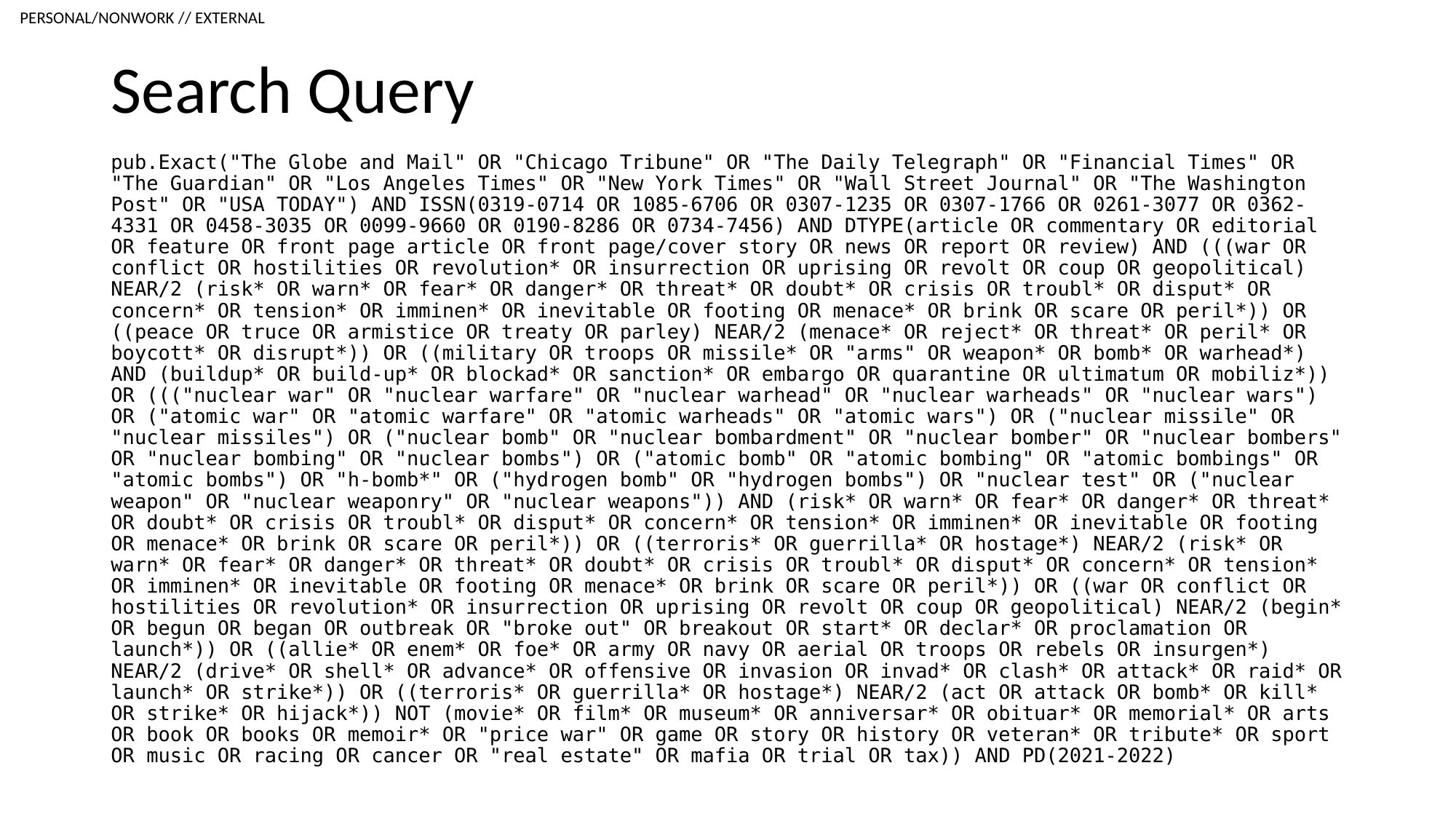

# Search Query
pub.Exact("The Globe and Mail" OR "Chicago Tribune" OR "The Daily Telegraph" OR "Financial Times" OR "The Guardian" OR "Los Angeles Times" OR "New York Times" OR "Wall Street Journal" OR "The Washington Post" OR "USA TODAY") AND ISSN(0319-0714 OR 1085-6706 OR 0307-1235 OR 0307-1766 OR 0261-3077 OR 0362-4331 OR 0458-3035 OR 0099-9660 OR 0190-8286 OR 0734-7456) AND DTYPE(article OR commentary OR editorial OR feature OR front page article OR front page/cover story OR news OR report OR review) AND (((war OR conflict OR hostilities OR revolution* OR insurrection OR uprising OR revolt OR coup OR geopolitical) NEAR/2 (risk* OR warn* OR fear* OR danger* OR threat* OR doubt* OR crisis OR troubl* OR disput* OR concern* OR tension* OR imminen* OR inevitable OR footing OR menace* OR brink OR scare OR peril*)) OR ((peace OR truce OR armistice OR treaty OR parley) NEAR/2 (menace* OR reject* OR threat* OR peril* OR boycott* OR disrupt*)) OR ((military OR troops OR missile* OR "arms" OR weapon* OR bomb* OR warhead*) AND (buildup* OR build-up* OR blockad* OR sanction* OR embargo OR quarantine OR ultimatum OR mobiliz*)) OR ((("nuclear war" OR "nuclear warfare" OR "nuclear warhead" OR "nuclear warheads" OR "nuclear wars") OR ("atomic war" OR "atomic warfare" OR "atomic warheads" OR "atomic wars") OR ("nuclear missile" OR "nuclear missiles") OR ("nuclear bomb" OR "nuclear bombardment" OR "nuclear bomber" OR "nuclear bombers" OR "nuclear bombing" OR "nuclear bombs") OR ("atomic bomb" OR "atomic bombing" OR "atomic bombings" OR "atomic bombs") OR "h-bomb*" OR ("hydrogen bomb" OR "hydrogen bombs") OR "nuclear test" OR ("nuclear weapon" OR "nuclear weaponry" OR "nuclear weapons")) AND (risk* OR warn* OR fear* OR danger* OR threat* OR doubt* OR crisis OR troubl* OR disput* OR concern* OR tension* OR imminen* OR inevitable OR footing OR menace* OR brink OR scare OR peril*)) OR ((terroris* OR guerrilla* OR hostage*) NEAR/2 (risk* OR warn* OR fear* OR danger* OR threat* OR doubt* OR crisis OR troubl* OR disput* OR concern* OR tension* OR imminen* OR inevitable OR footing OR menace* OR brink OR scare OR peril*)) OR ((war OR conflict OR hostilities OR revolution* OR insurrection OR uprising OR revolt OR coup OR geopolitical) NEAR/2 (begin* OR begun OR began OR outbreak OR "broke out" OR breakout OR start* OR declar* OR proclamation OR launch*)) OR ((allie* OR enem* OR foe* OR army OR navy OR aerial OR troops OR rebels OR insurgen*) NEAR/2 (drive* OR shell* OR advance* OR offensive OR invasion OR invad* OR clash* OR attack* OR raid* OR launch* OR strike*)) OR ((terroris* OR guerrilla* OR hostage*) NEAR/2 (act OR attack OR bomb* OR kill* OR strike* OR hijack*)) NOT (movie* OR film* OR museum* OR anniversar* OR obituar* OR memorial* OR arts OR book OR books OR memoir* OR "price war" OR game OR story OR history OR veteran* OR tribute* OR sport OR music OR racing OR cancer OR "real estate" OR mafia OR trial OR tax)) AND PD(2021-2022)